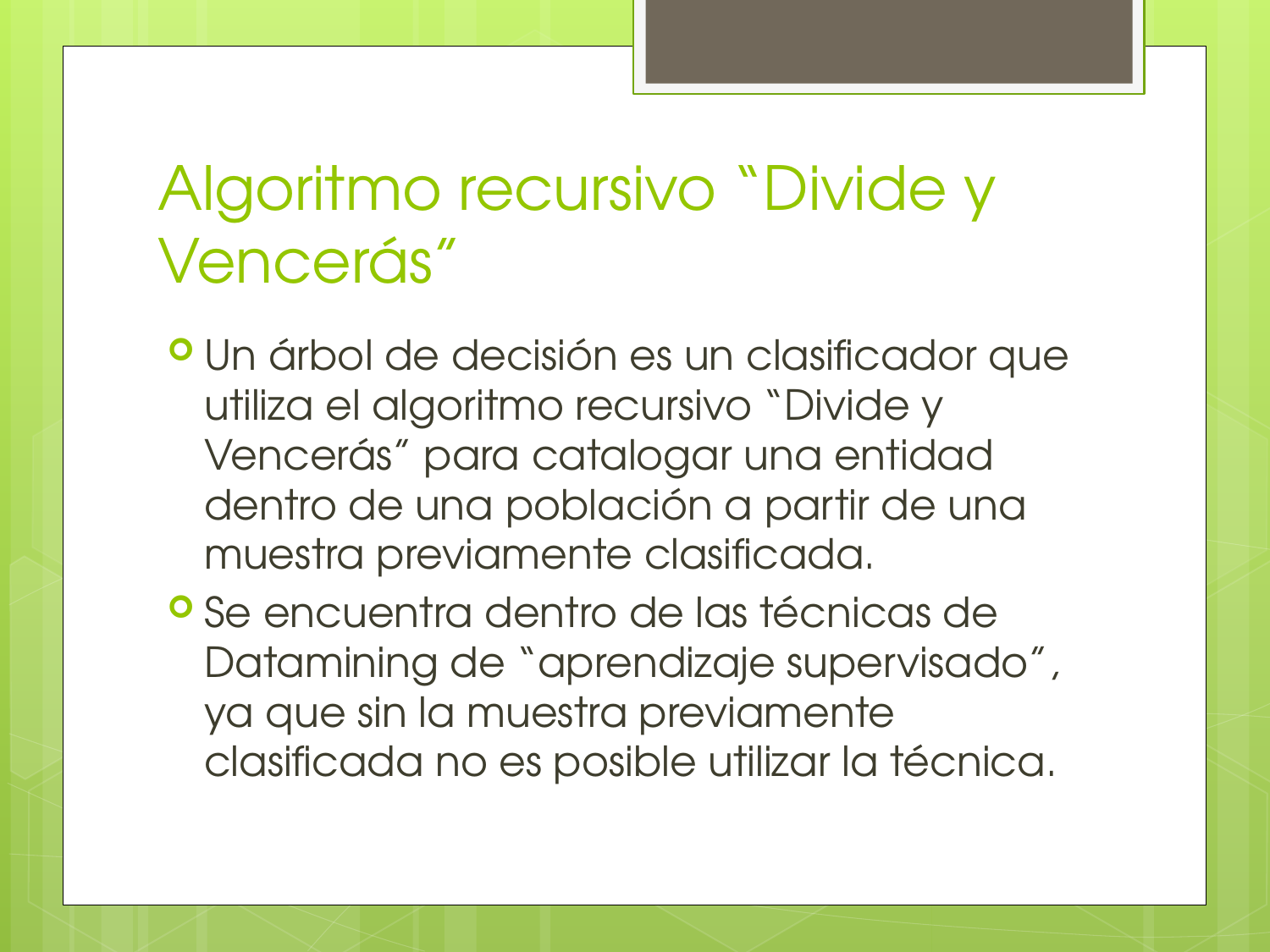

# Algoritmo recursivo “Divide y Vencerás”
Un árbol de decisión es un clasificador que utiliza el algoritmo recursivo “Divide y Vencerás” para catalogar una entidad dentro de una población a partir de una muestra previamente clasificada.
Se encuentra dentro de las técnicas de Datamining de “aprendizaje supervisado”, ya que sin la muestra previamente clasificada no es posible utilizar la técnica.